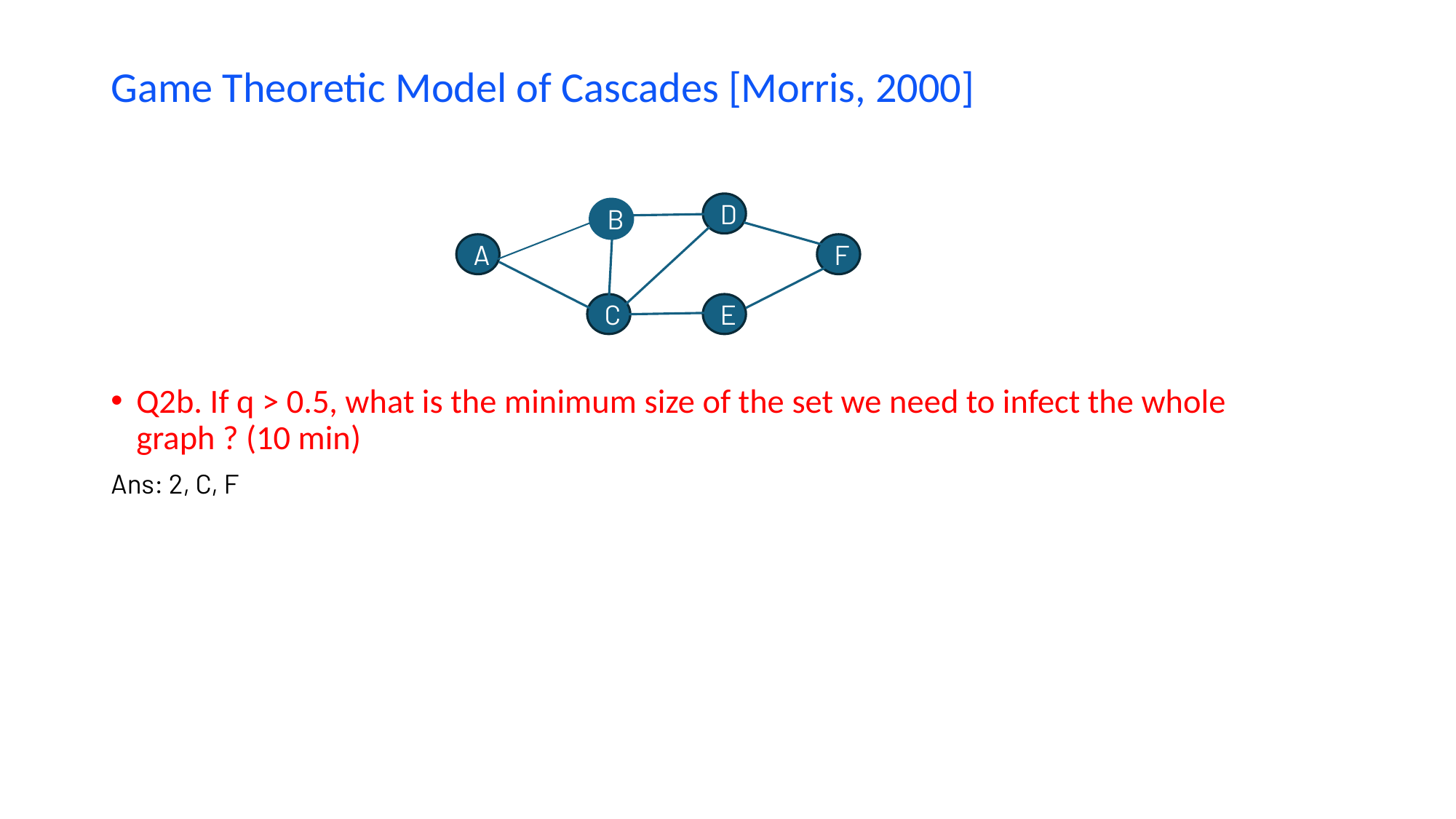

# Game Theoretic Model of Cascades [Morris, 2000]
D
B

Q2b. If q > 0.5, what is the minimum size of the set we need to infect the whole graph ? (10 min)
Ans: 2, C, F

F
A
E
C